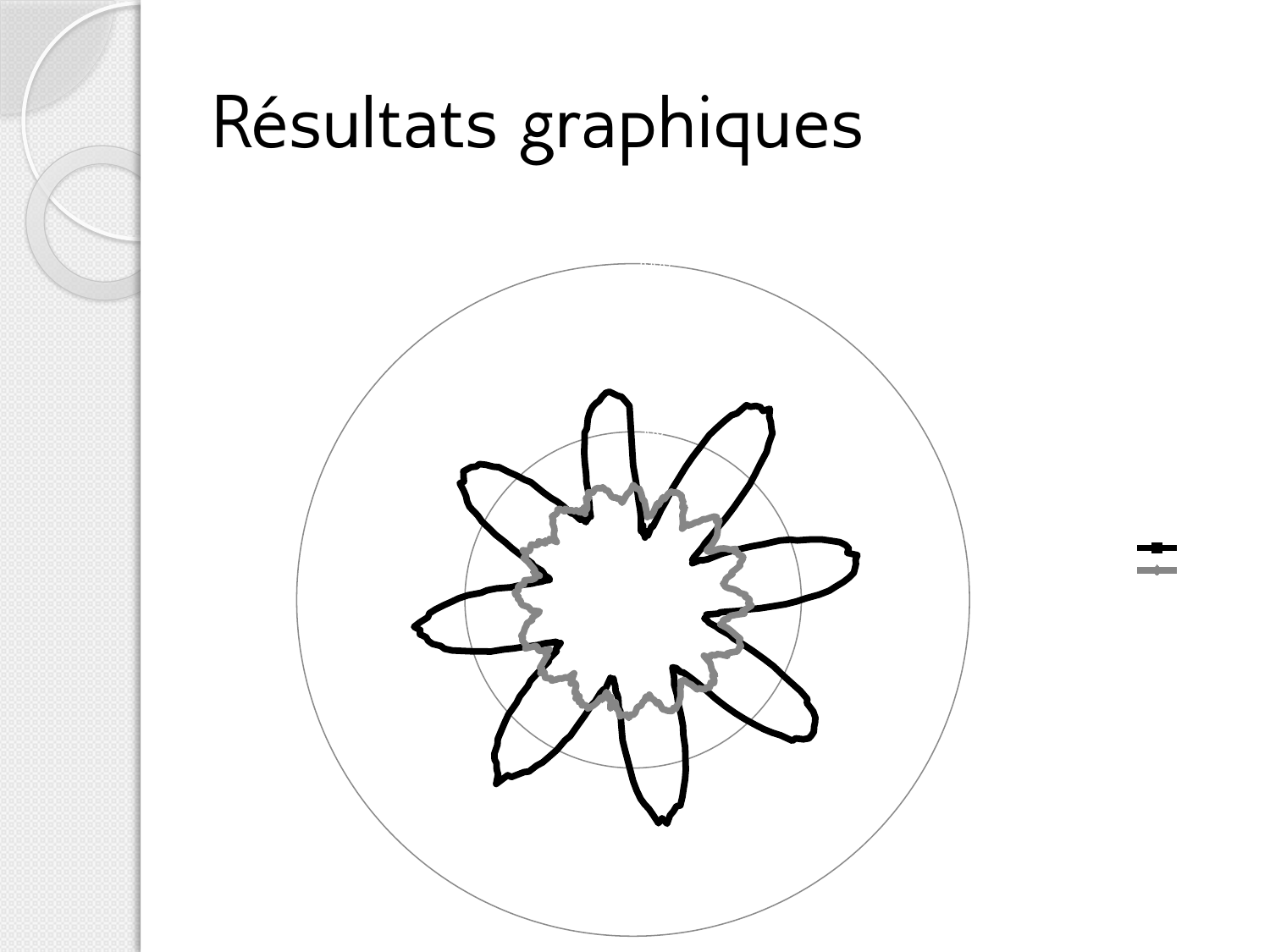

# Résultats graphiques

### Chart: Variation de point x,y avec schéma [Orb]

| Category |  |  |
|---|---|---|